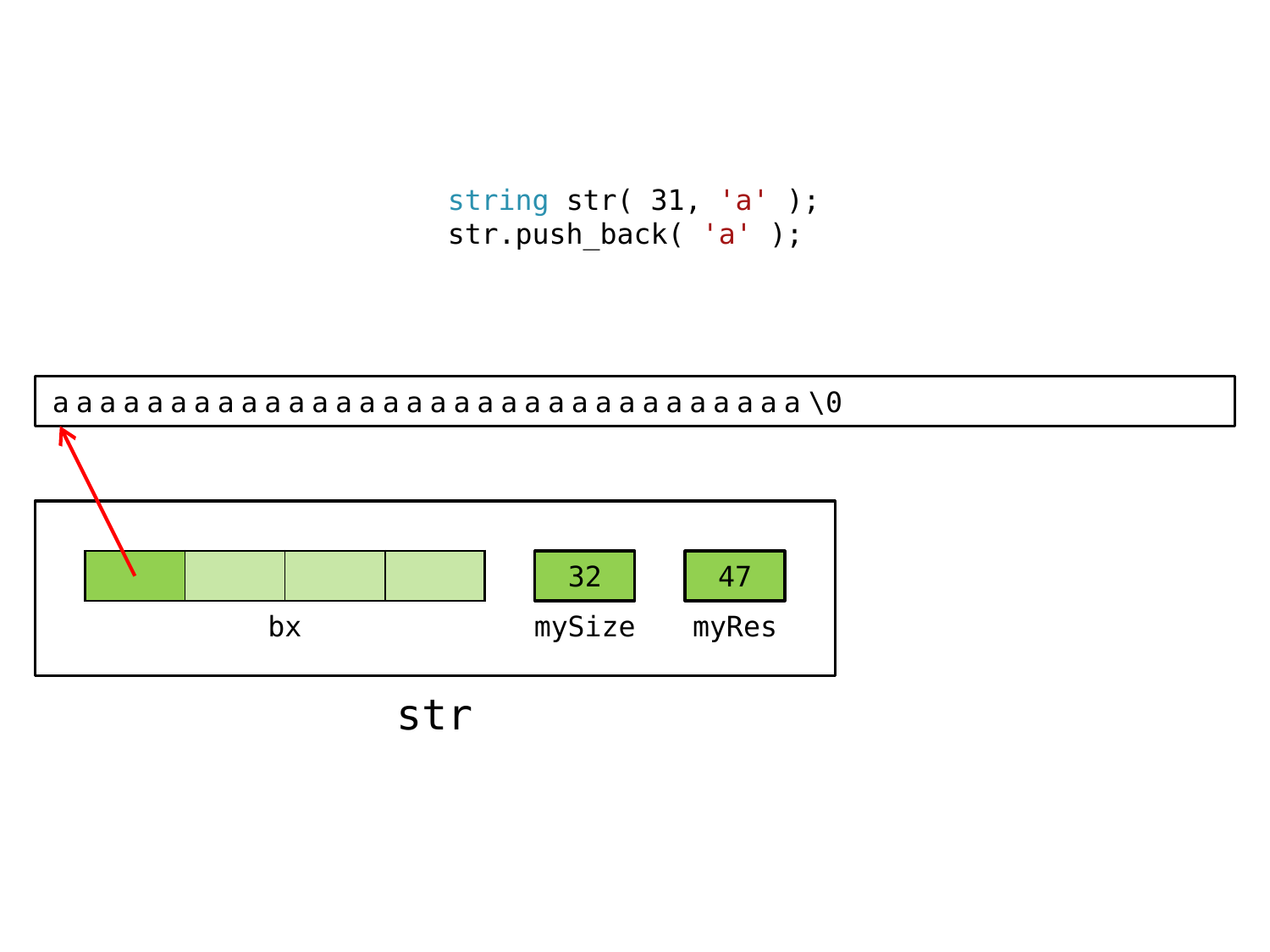

string str( 31, 'a' );
str.push_back( 'a' );

aaaaaaaaaaaaaaaaaaaaaaaaaaaaaaaa\0

|  |  |  |  |
| --- | --- | --- | --- |
32
47
bx
mySize
myRes
str